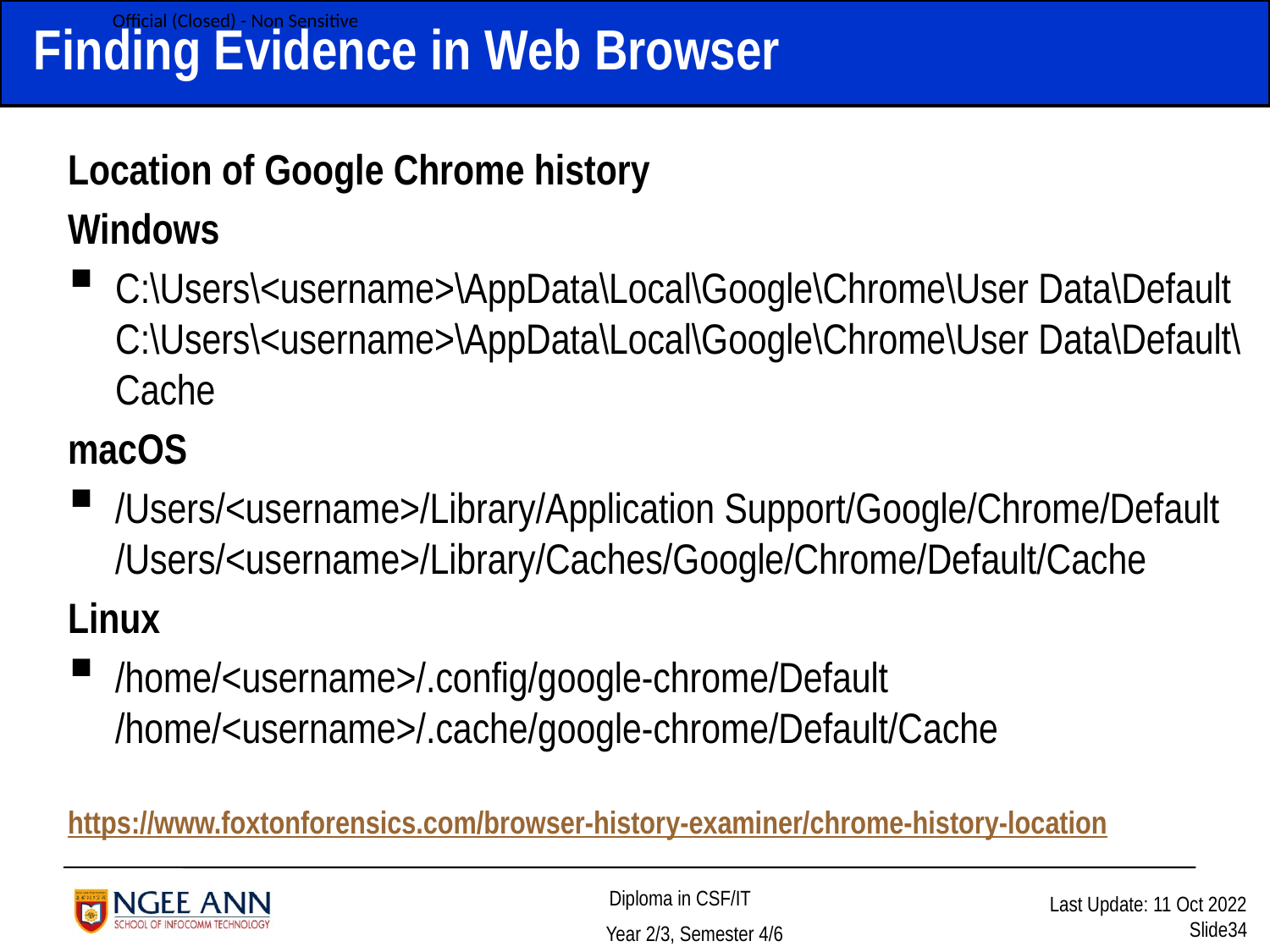

# Finding Evidence in Web Browser
Location of Google Chrome history
Windows
C:\Users\<username>\AppData\Local\Google\Chrome\User Data\Default
C:\Users\<username>\AppData\Local\Google\Chrome\User Data\Default\Cache
macOS
/Users/<username>/Library/Application Support/Google/Chrome/Default
/Users/<username>/Library/Caches/Google/Chrome/Default/Cache
Linux
/home/<username>/.config/google-chrome/Default
/home/<username>/.cache/google-chrome/Default/Cache

https://www.foxtonforensics.com/browser-history-examiner/chrome-history-location